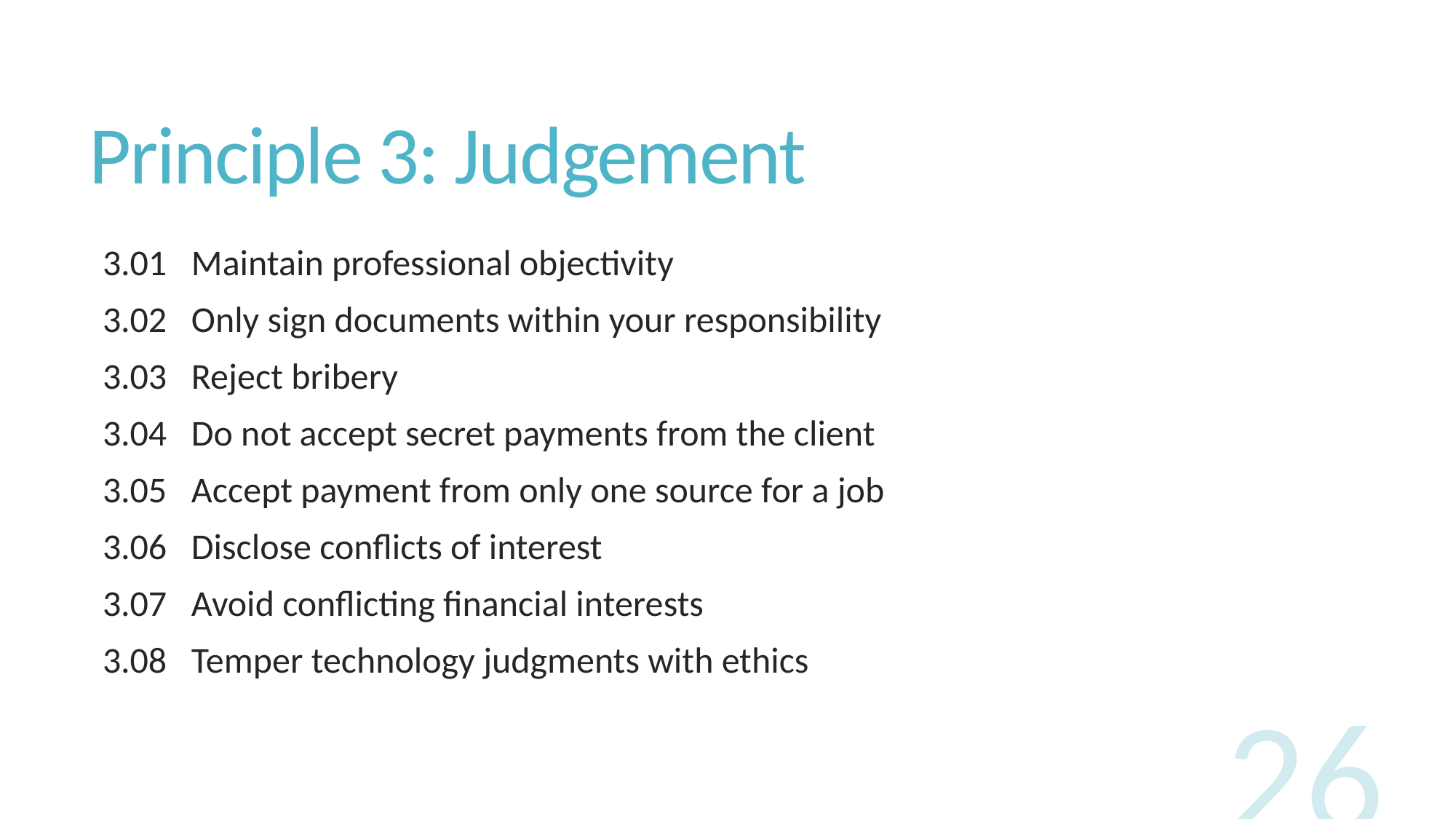

# Principle 3: Judgement
3.01   Maintain professional objectivity
3.02   Only sign documents within your responsibility
3.03   Reject bribery
3.04   Do not accept secret payments from the client
3.05   Accept payment from only one source for a job
3.06   Disclose conflicts of interest
3.07   Avoid conflicting financial interests
3.08   Temper technology judgments with ethics
26